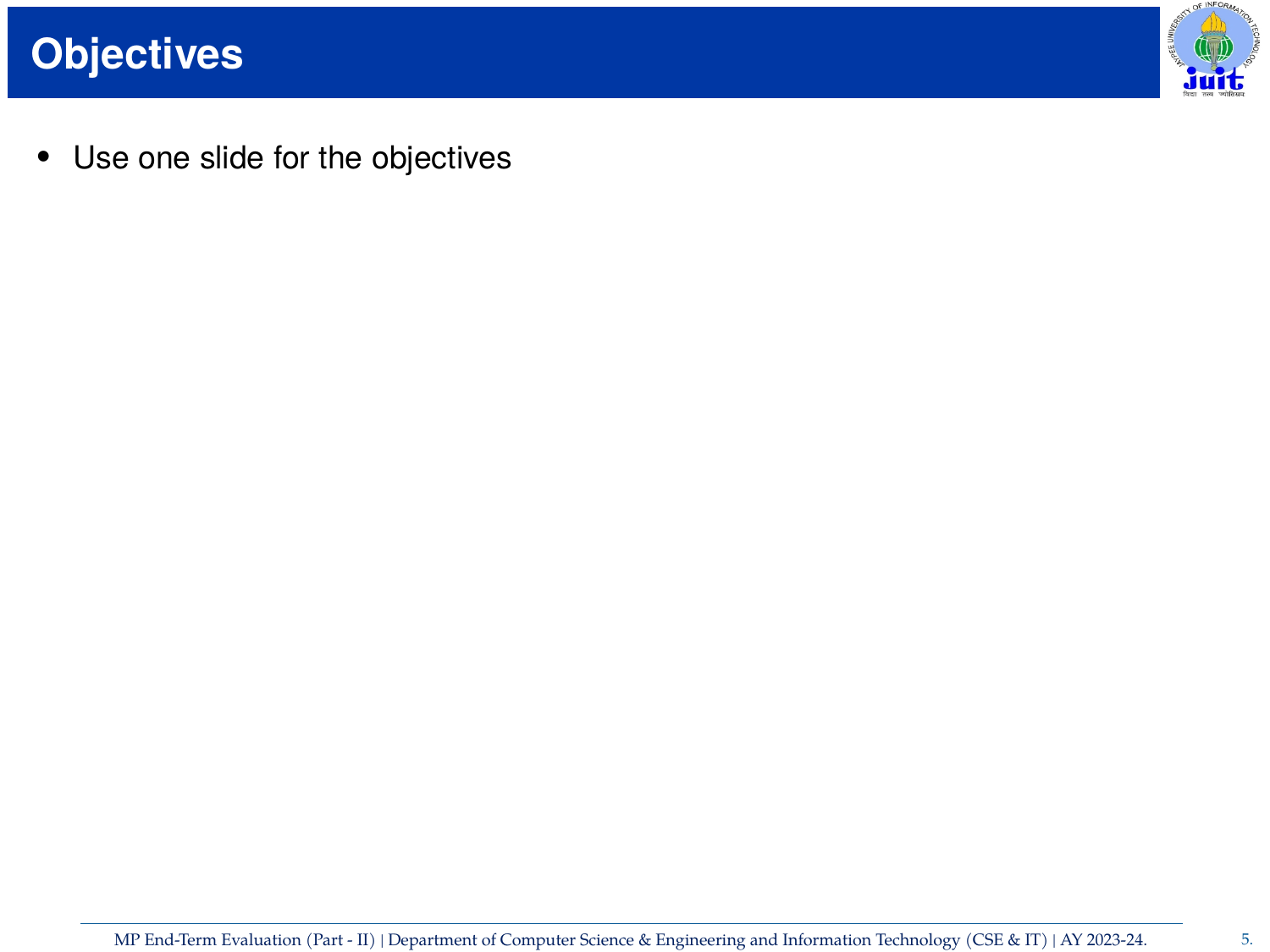

# Objectives
Use one slide for the objectives